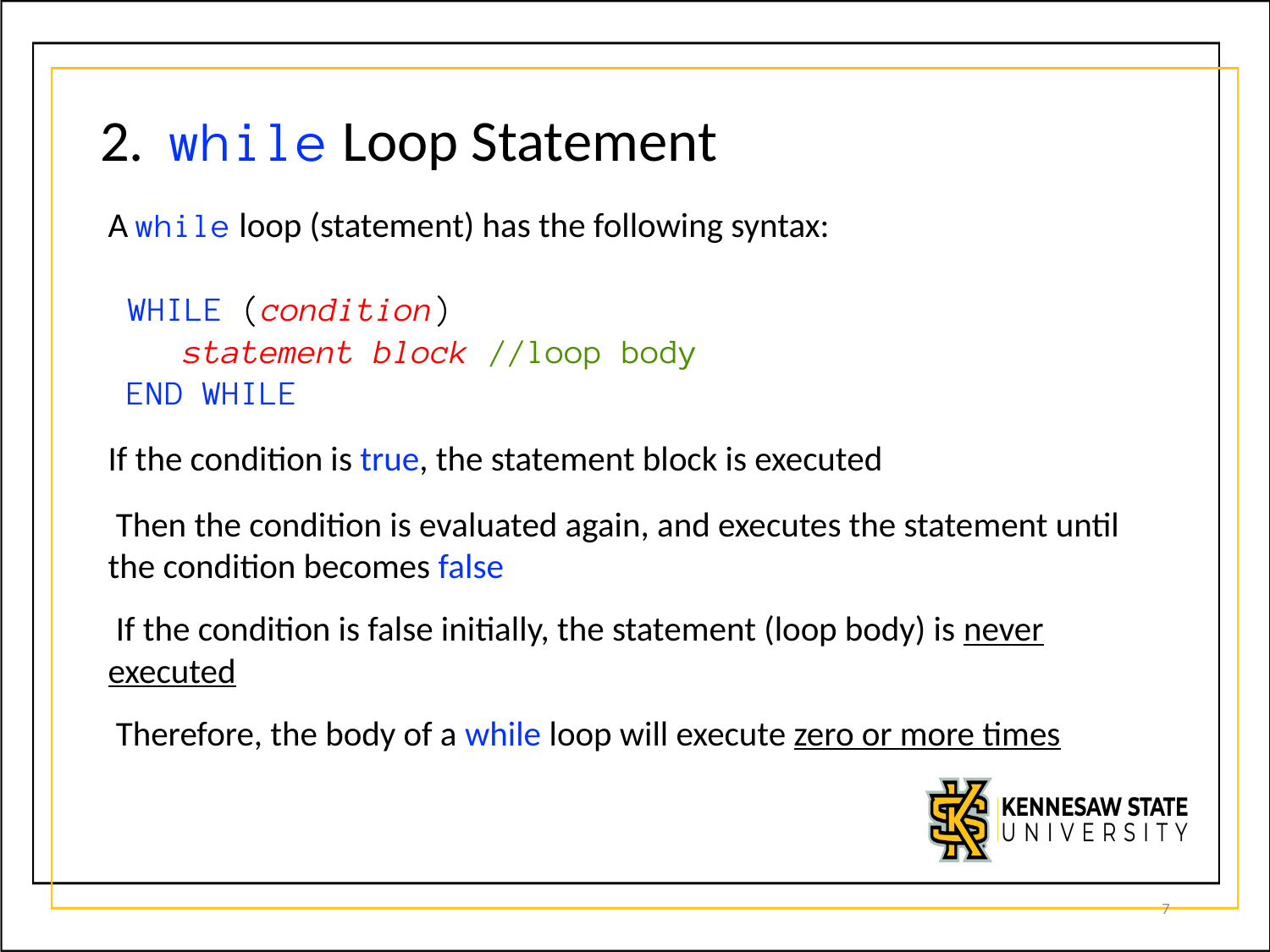

# 2.  while Loop Statement
A while loop (statement) has the following syntax:
 WHILE (condition)
    statement block //loop body
 END WHILE
If the condition is true, the statement block is executed
 Then the condition is evaluated again, and executes the statement until the condition becomes false
 If the condition is false initially, the statement (loop body) is never executed
 Therefore, the body of a while loop will execute zero or more times

7